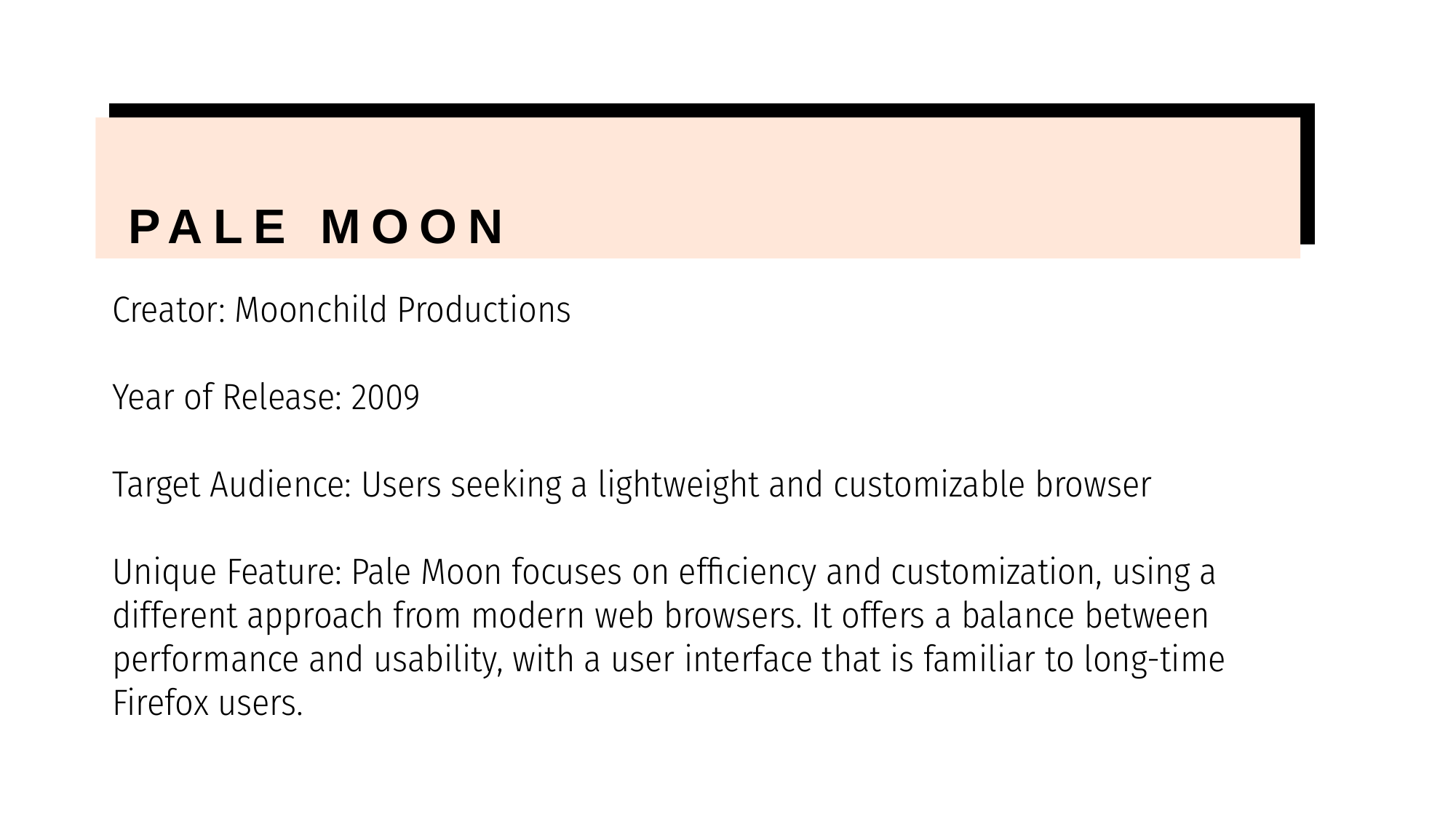

# Pale moon
Creator: Moonchild Productions

Year of Release: 2009

Target Audience: Users seeking a lightweight and customizable browser

Unique Feature: Pale Moon focuses on efficiency and customization, using a different approach from modern web browsers. It offers a balance between performance and usability, with a user interface that is familiar to long-time Firefox users.